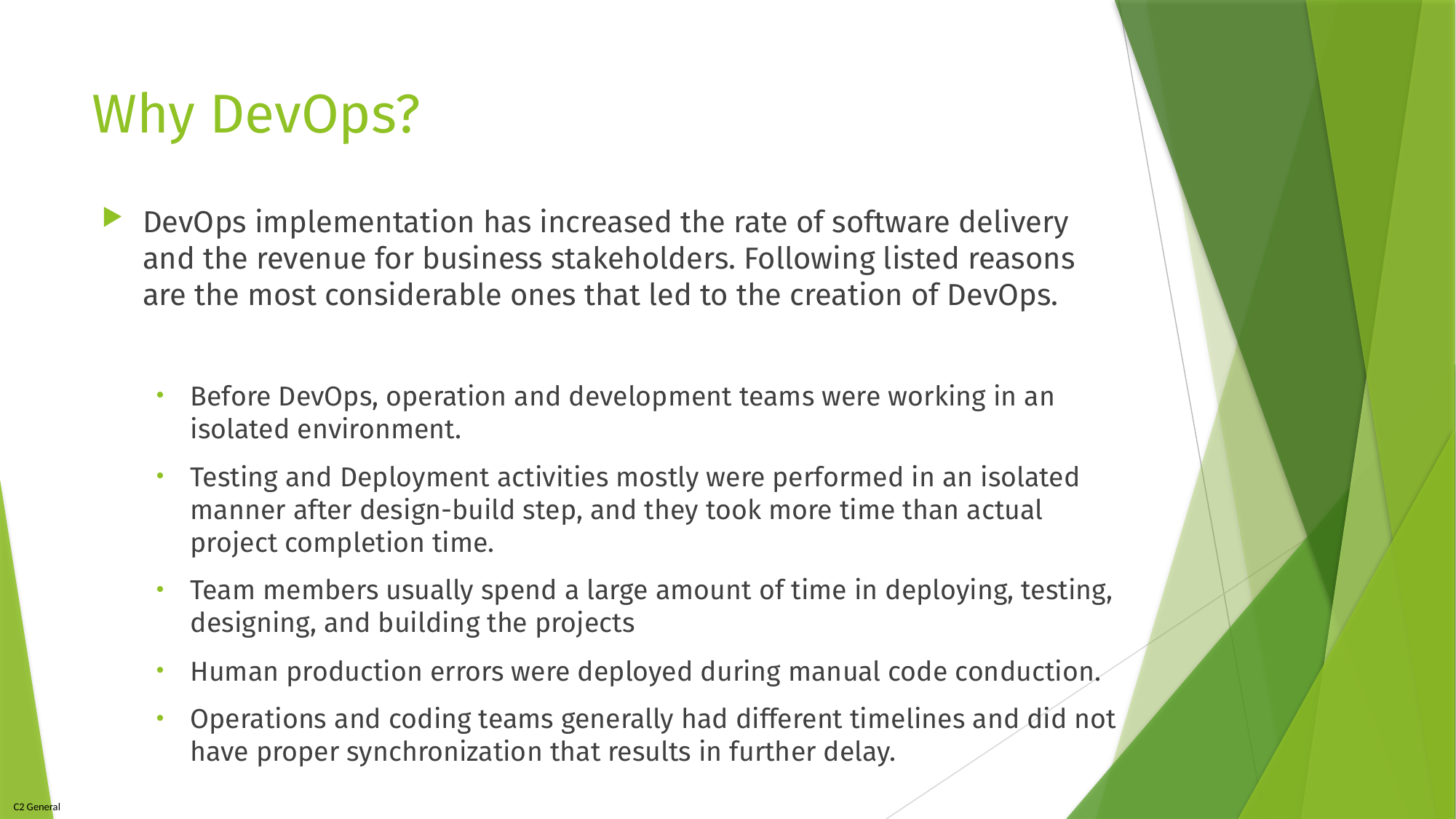

# Why DevOps?
DevOps implementation has increased the rate of software delivery and the revenue for business stakeholders. Following listed reasons are the most considerable ones that led to the creation of DevOps.

Before DevOps, operation and development teams were working in an isolated environment.
Testing and Deployment activities mostly were performed in an isolated manner after design-build step, and they took more time than actual project completion time.
Team members usually spend a large amount of time in deploying, testing, designing, and building the projects
Human production errors were deployed during manual code conduction.
Operations and coding teams generally had different timelines and did not have proper synchronization that results in further delay.